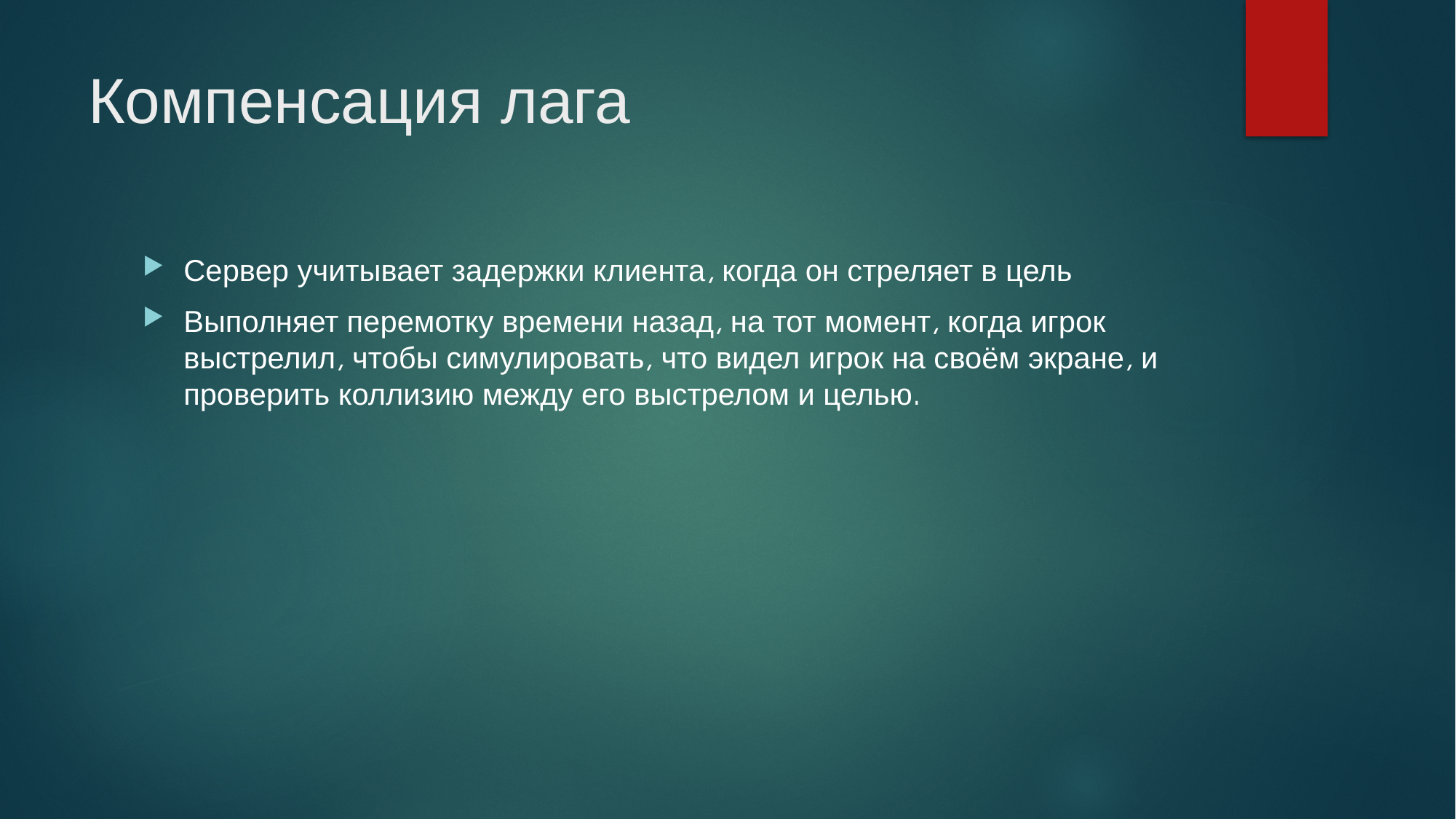

# Компенсация лага
Сервер учитывает задержки клиента, когда он стреляет в цель
Выполняет перемотку времени назад, на тот момент, когда игрок выстрелил, чтобы симулировать, что видел игрок на своём экране, и проверить коллизию между его выстрелом и целью.